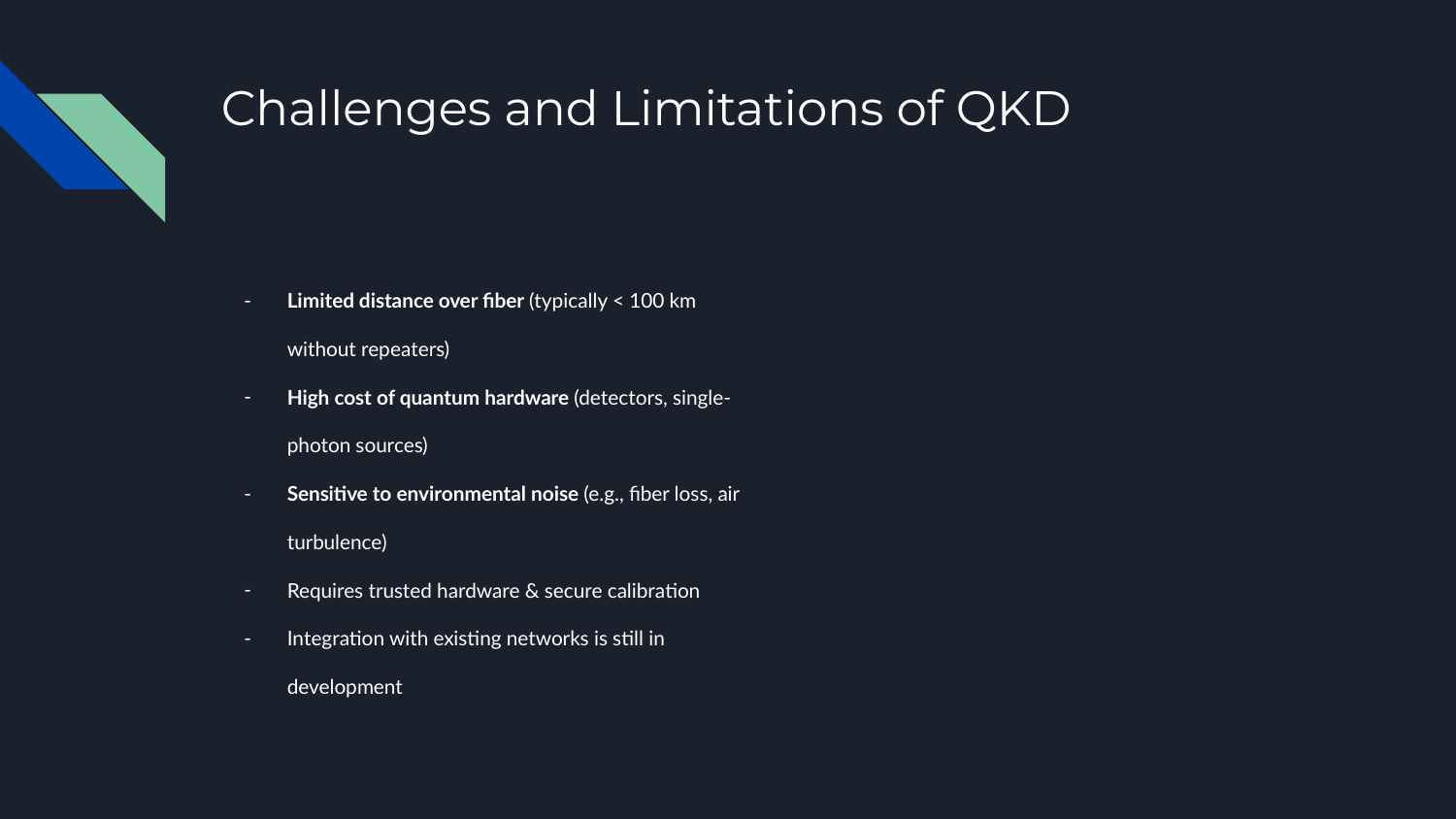

# Challenges and Limitations of QKD
Limited distance over fiber (typically < 100 km without repeaters)
High cost of quantum hardware (detectors, single-photon sources)
Sensitive to environmental noise (e.g., fiber loss, air turbulence)
Requires trusted hardware & secure calibration
Integration with existing networks is still in development